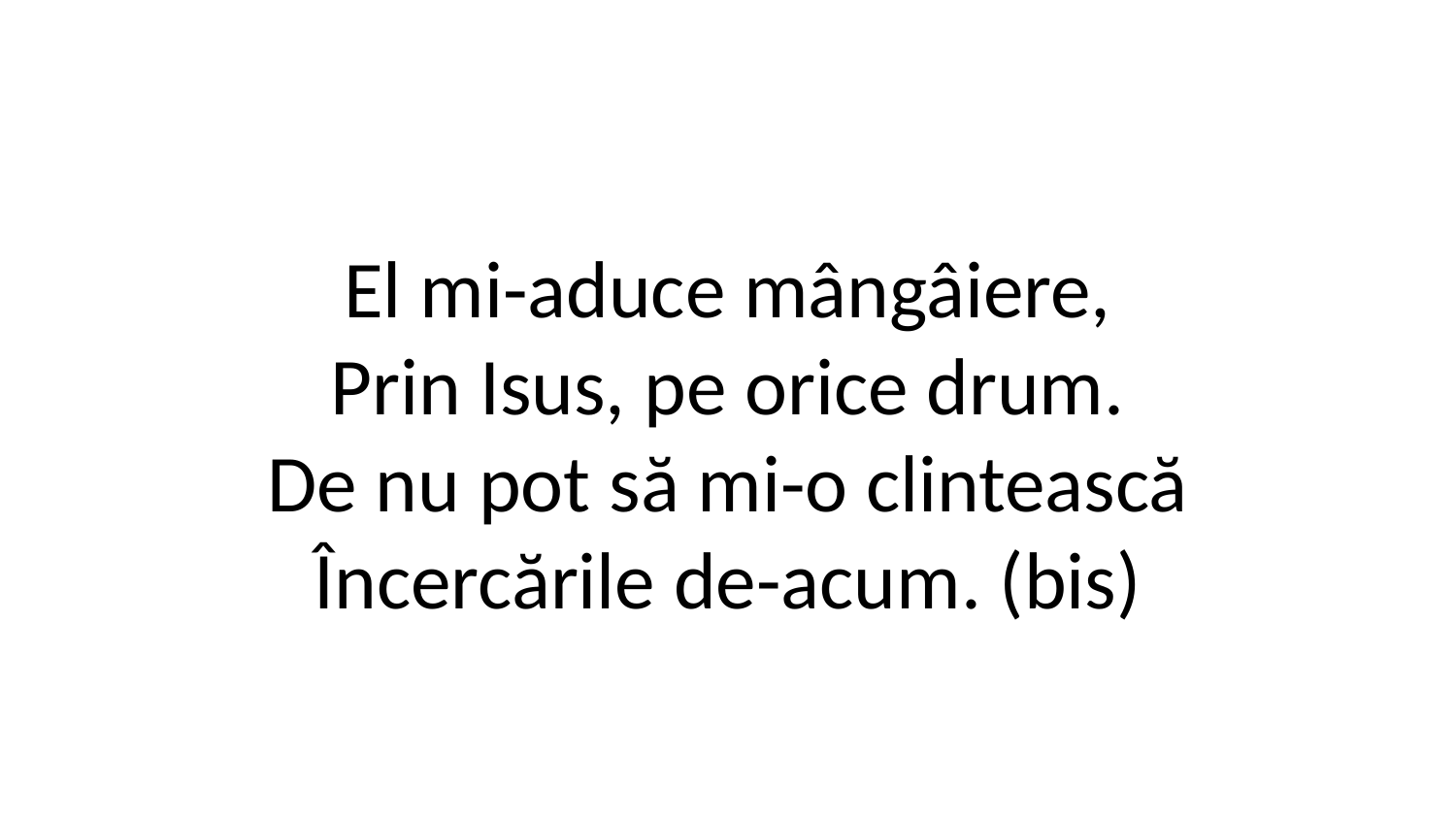

El mi-aduce mângâiere,
Prin Isus, pe orice drum.
De nu pot să mi-o clintească
Încercările de-acum. (bis)